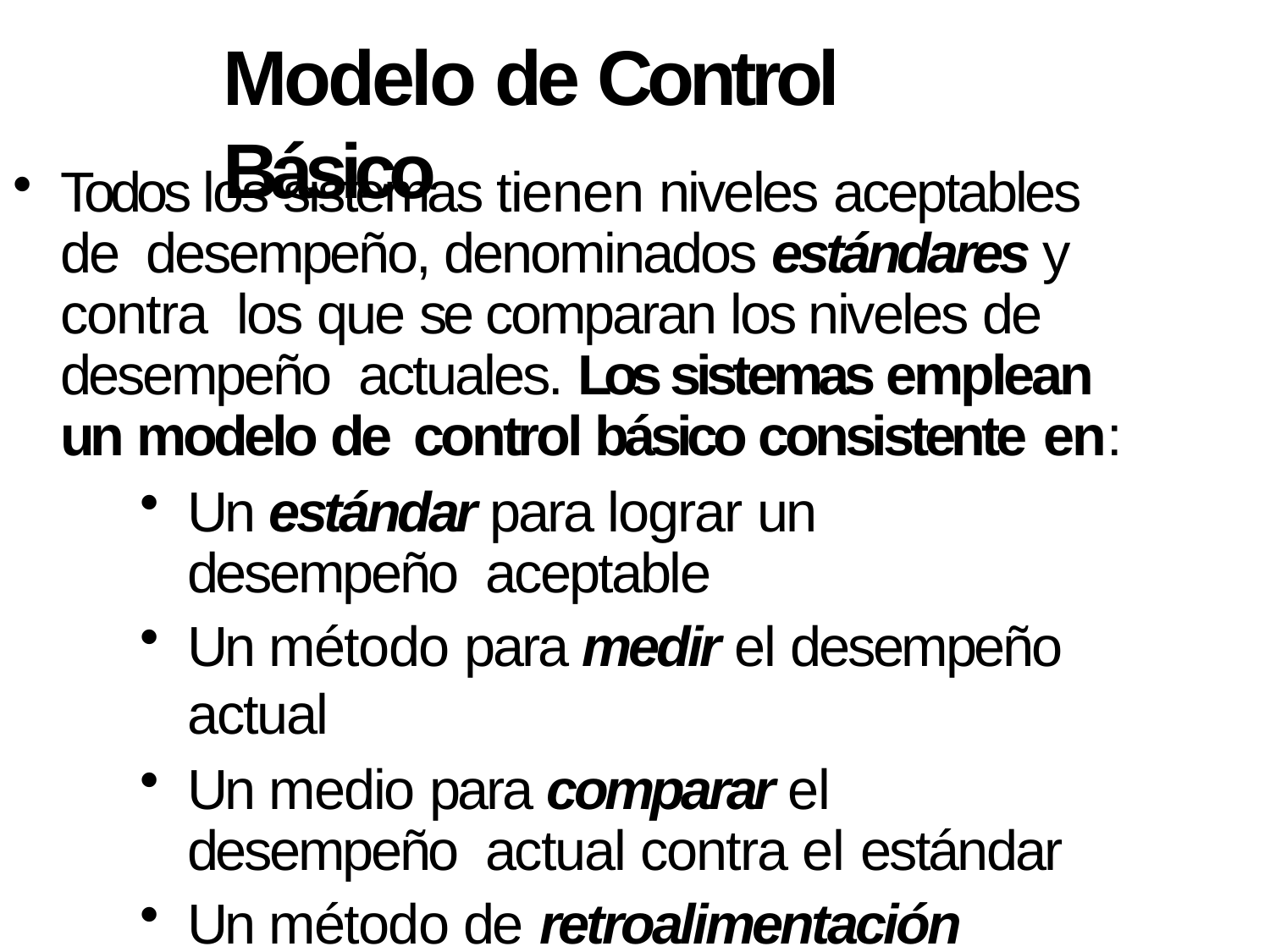

# Modelo de Control Básico
Todos los sistemas tienen niveles aceptables de  desempeño, denominados estándares y contra  los que se comparan los niveles de desempeño  actuales. Los sistemas emplean un modelo de  control básico consistente en:
Un estándar para lograr un desempeño  aceptable
Un método para medir el desempeño actual
Un medio para comparar el desempeño  actual contra el estándar
Un método de retroalimentación